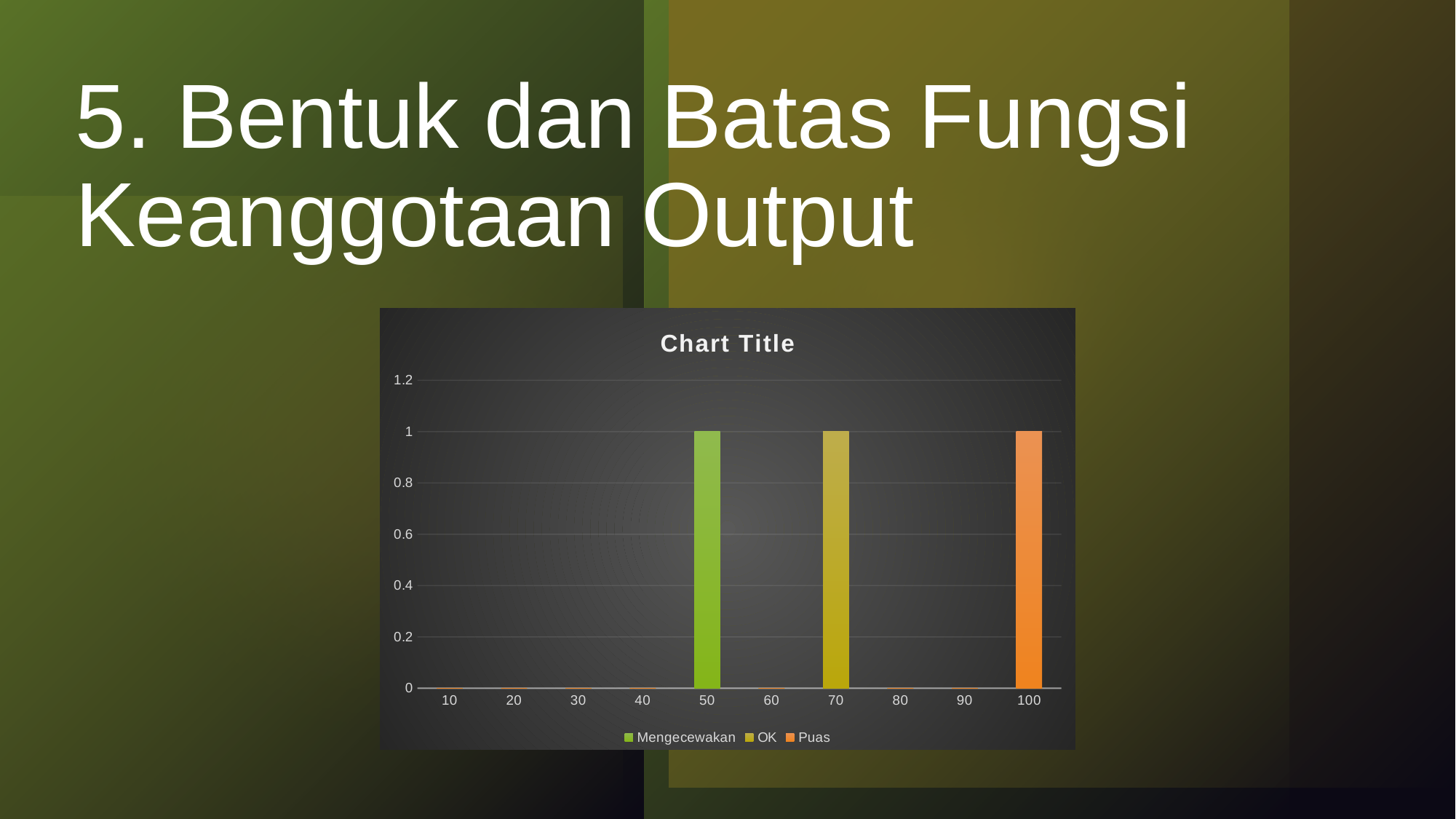

# 5. Bentuk dan Batas Fungsi Keanggotaan Output

### Chart:

| Category | Mengecewakan | OK | Puas |
|---|---|---|---|
| 10 | 0.0 | 0.0 | 0.0 |
| 20 | 0.0 | 0.0 | 0.0 |
| 30 | 0.0 | 0.0 | 0.0 |
| 40 | 0.0 | 0.0 | 0.0 |
| 50 | 1.0 | 0.0 | 0.0 |
| 60 | 0.0 | 0.0 | 0.0 |
| 70 | 0.0 | 1.0 | 0.0 |
| 80 | 0.0 | 0.0 | 0.0 |
| 90 | 0.0 | 0.0 | 0.0 |
| 100 | 0.0 | 0.0 | 1.0 |